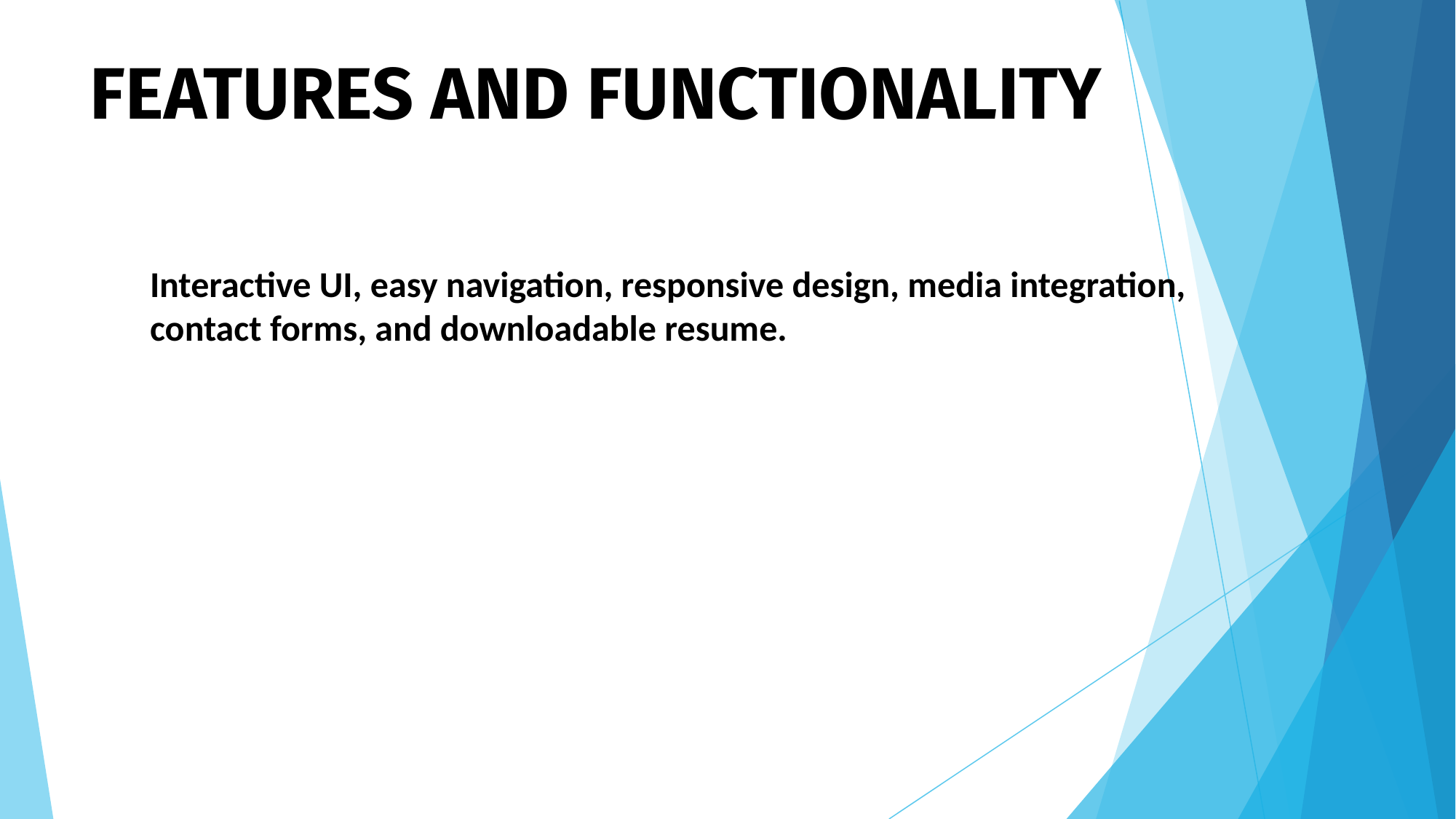

# FEATURES AND FUNCTIONALITY
Interactive UI, easy navigation, responsive design, media integration,
contact forms, and downloadable resume.